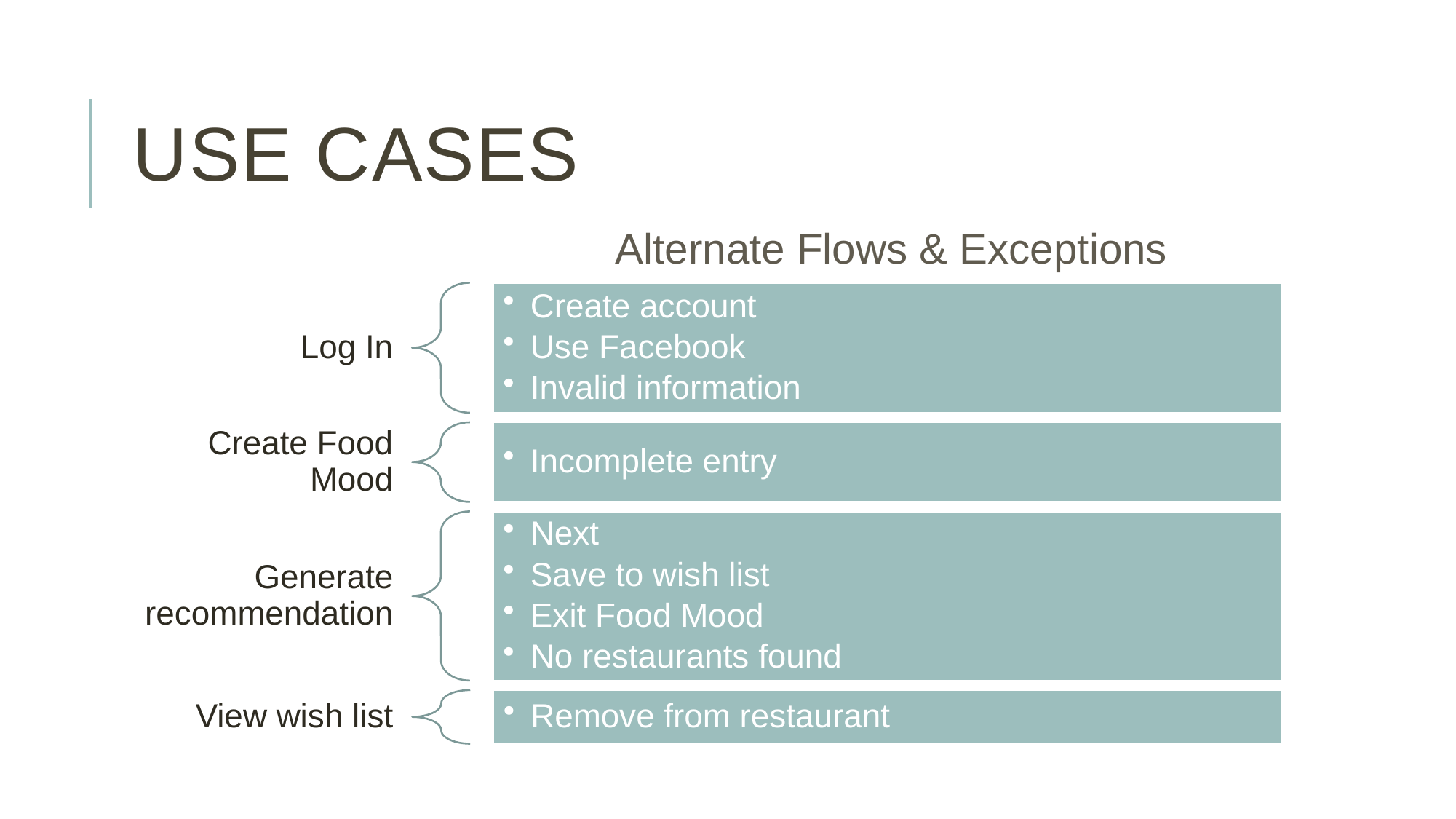

# Use Cases
Alternate Flows & Exceptions
Log In
Create account
Use Facebook
Invalid information
Create Food Mood
Incomplete entry
Generate recommendation
Next
Save to wish list
Exit Food Mood
No restaurants found
View wish list
Remove from restaurant